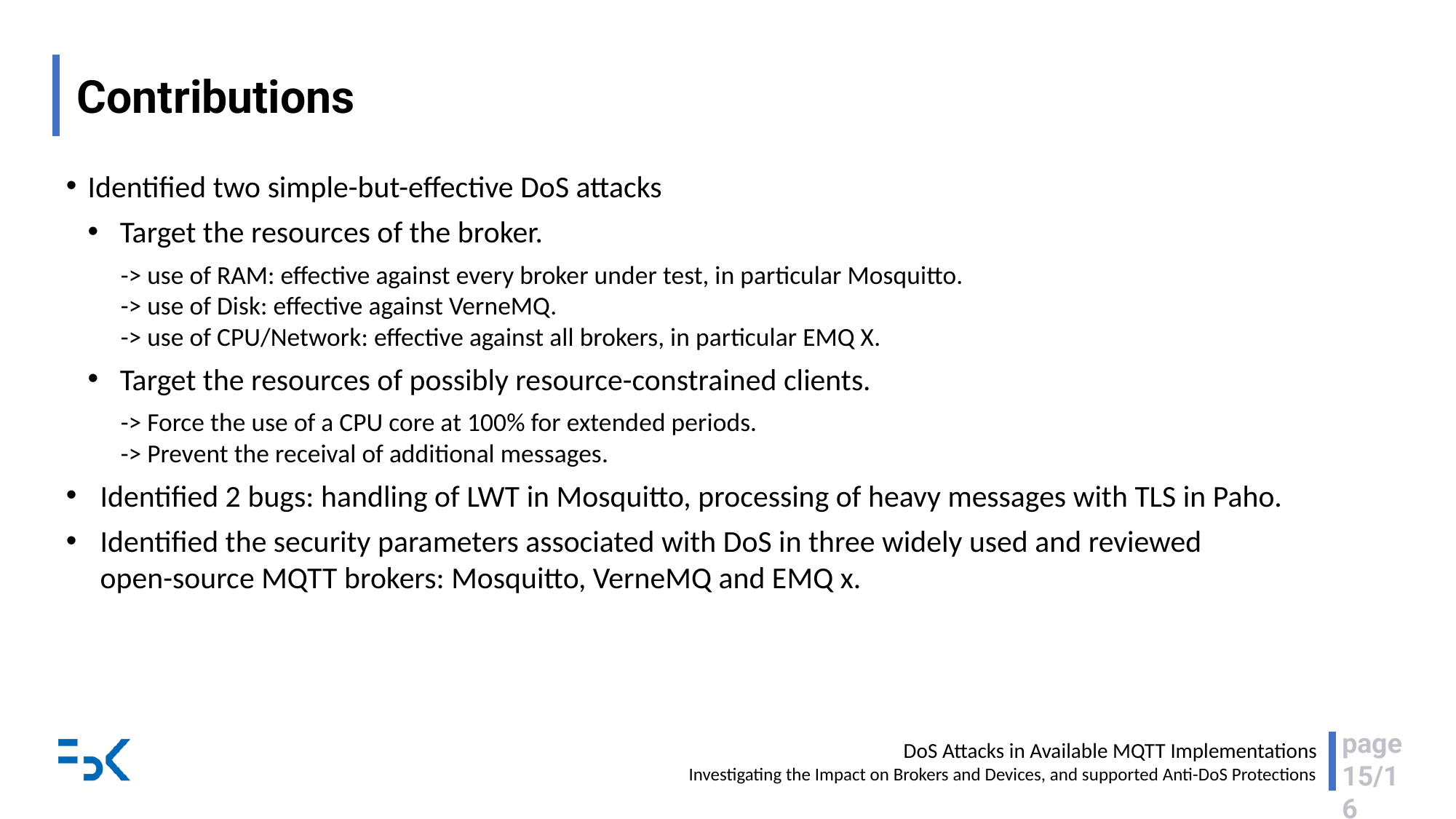

# Contributions
Identified two simple-but-effective DoS attacks

Target the resources of the broker.

-> use of RAM: effective against every broker under test, in particular Mosquitto.
-> use of Disk: effective against VerneMQ.
-> use of CPU/Network: effective against all brokers, in particular EMQ X.

Target the resources of possibly resource-constrained clients.

-> Force the use of a CPU core at 100% for extended periods.
-> Prevent the receival of additional messages.

Identified 2 bugs: handling of LWT in Mosquitto, processing of heavy messages with TLS in Paho.

Identified the security parameters associated with DoS in three widely used and reviewed
open-source MQTT brokers: Mosquitto, VerneMQ and EMQ x.

page
15/16
DoS Attacks in Available MQTT Implementations
Investigating the Impact on Brokers and Devices, and supported Anti-DoS Protections